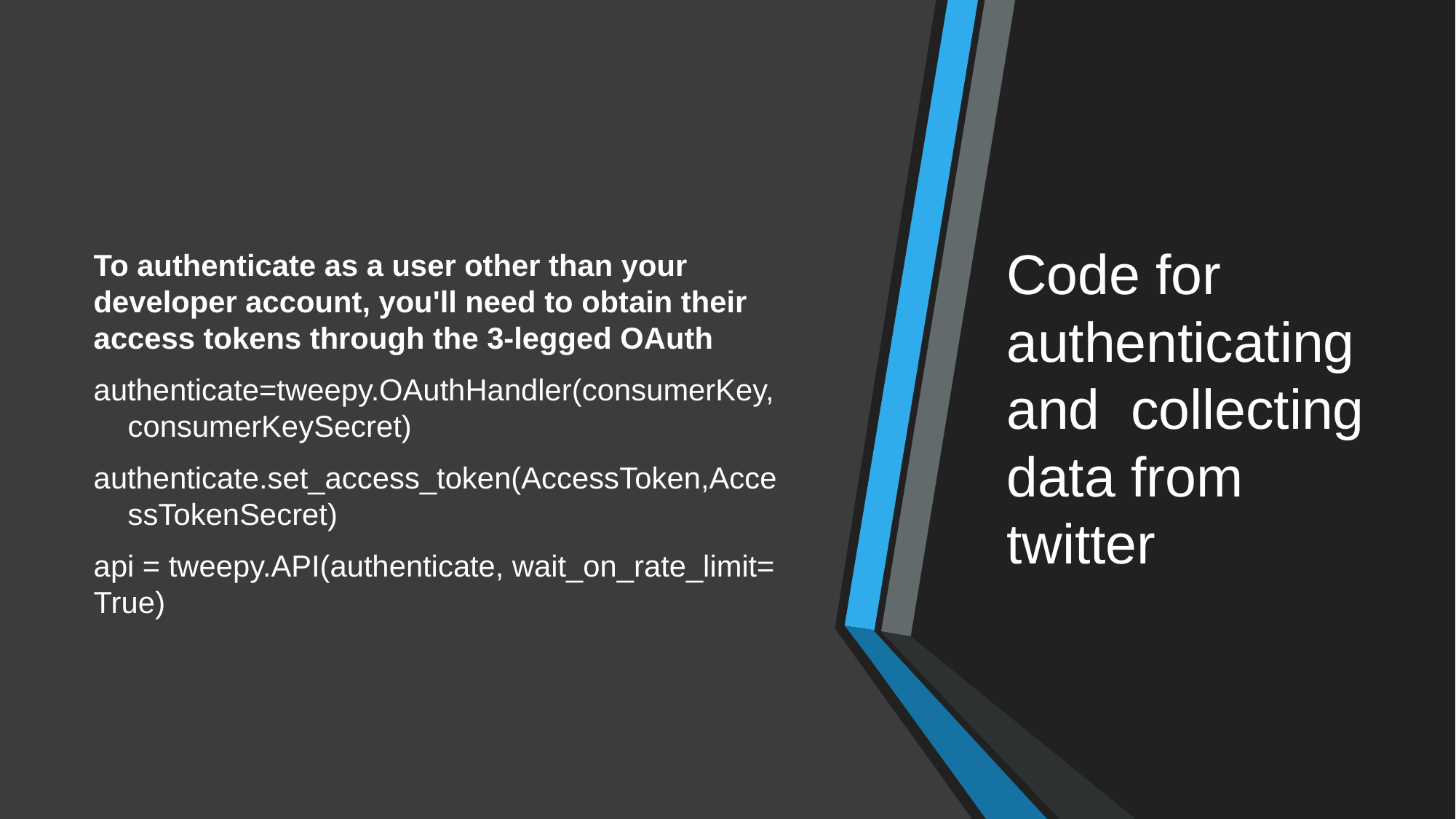

To authenticate as a user other than your developer account, you'll need to obtain their access tokens through the 3-legged OAuth
authenticate=tweepy.OAuthHandler(consumerKey,consumerKeySecret)
authenticate.set_access_token(AccessToken,AccessTokenSecret)
api = tweepy.API(authenticate, wait_on_rate_limit= True)
# Code for authenticating and  collecting data from twitter